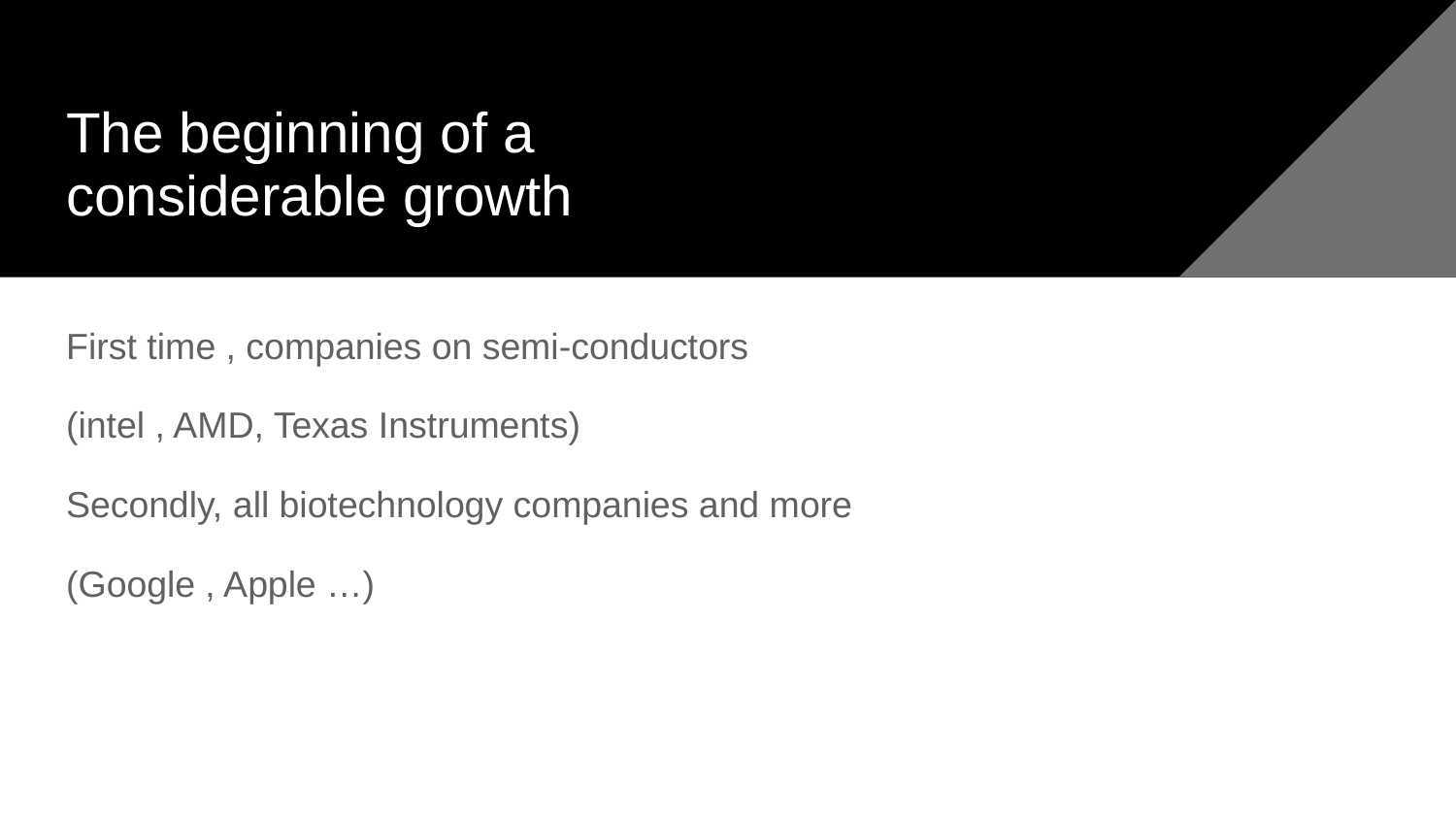

# The beginning of a considerable growth
First time , companies on semi-conductors
(intel , AMD, Texas Instruments)
Secondly, all biotechnology companies and more
(Google , Apple …)